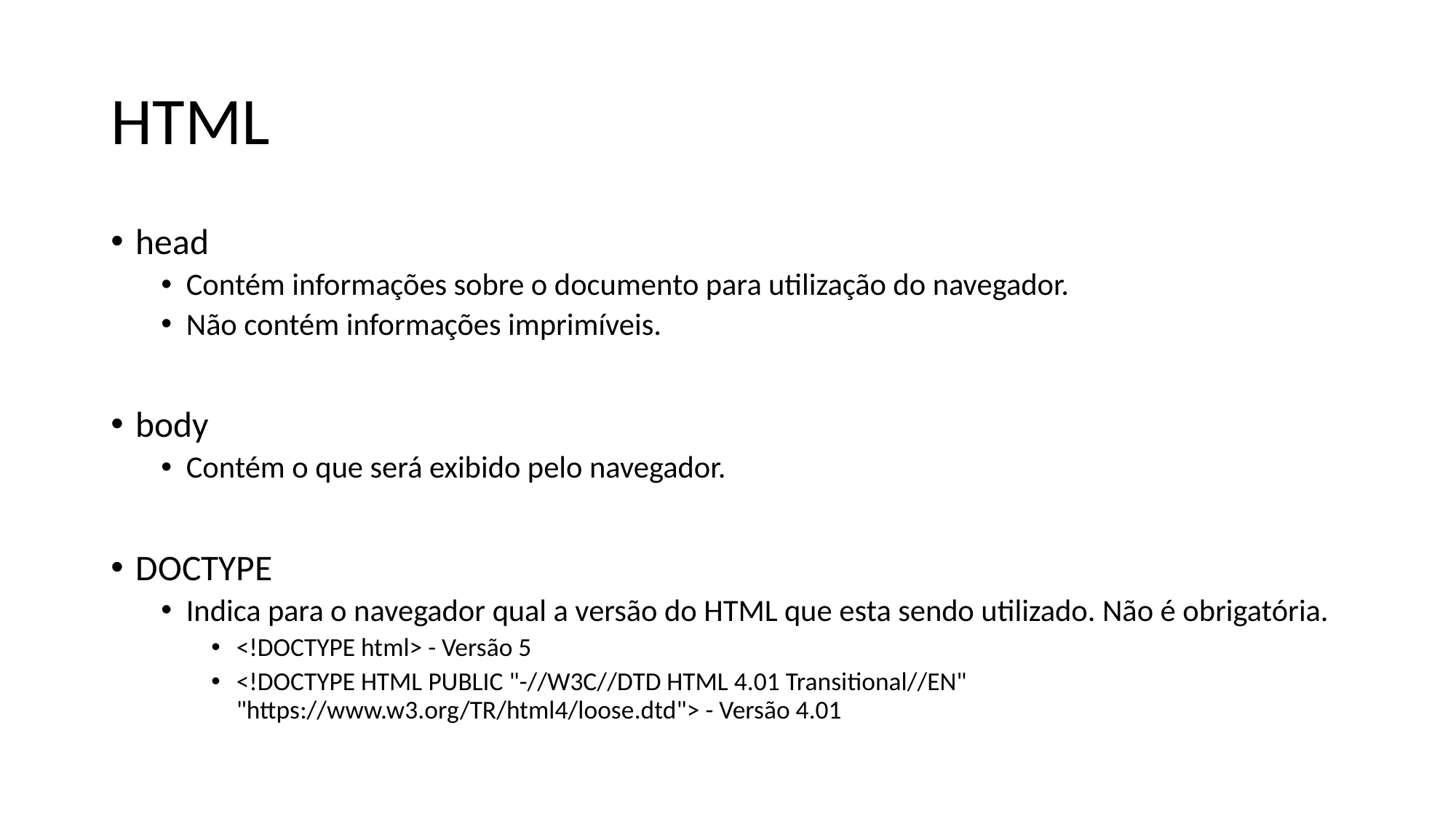

# HTML
head
Contém informações sobre o documento para utilização do navegador.
Não contém informações imprimíveis.

body
Contém o que será exibido pelo navegador.

DOCTYPE
Indica para o navegador qual a versão do HTML que esta sendo utilizado. Não é obrigatória.
<!DOCTYPE html> - Versão 5
<!DOCTYPE HTML PUBLIC "-//W3C//DTD HTML 4.01 Transitional//EN" "https://www.w3.org/TR/html4/loose.dtd"> - Versão 4.01